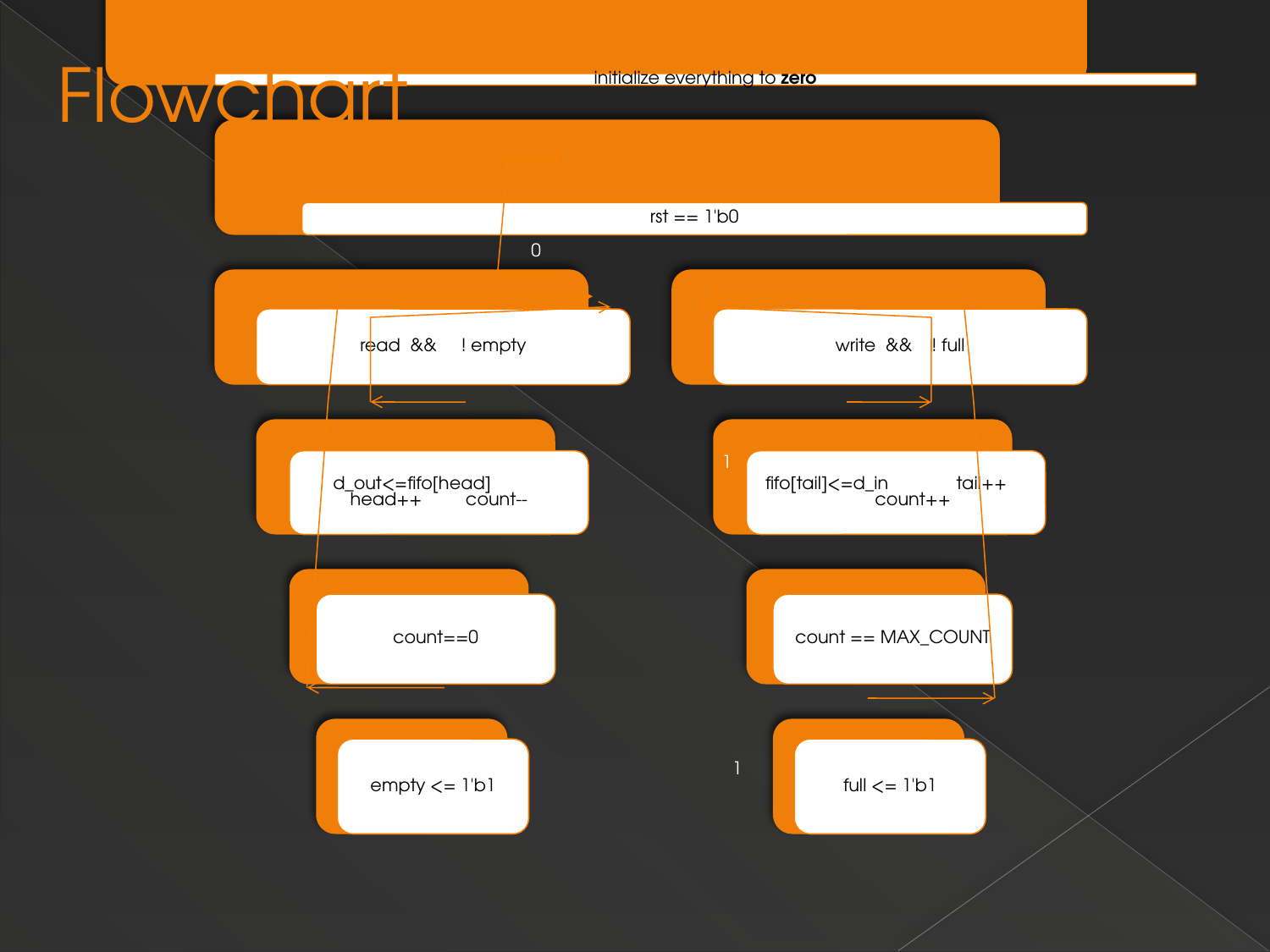

initialize everything to zero
rst == 1'b0
read  &&     ! empty
d_out<=fifo[head]            head++         count--
fifo[tail]<=d_in              tail++            count++
count == MAX_COUNT
full <= 1'b1
count==0
empty <= 1'b1
Flowchart
0
1
0
0
1
1
0
0
1
1